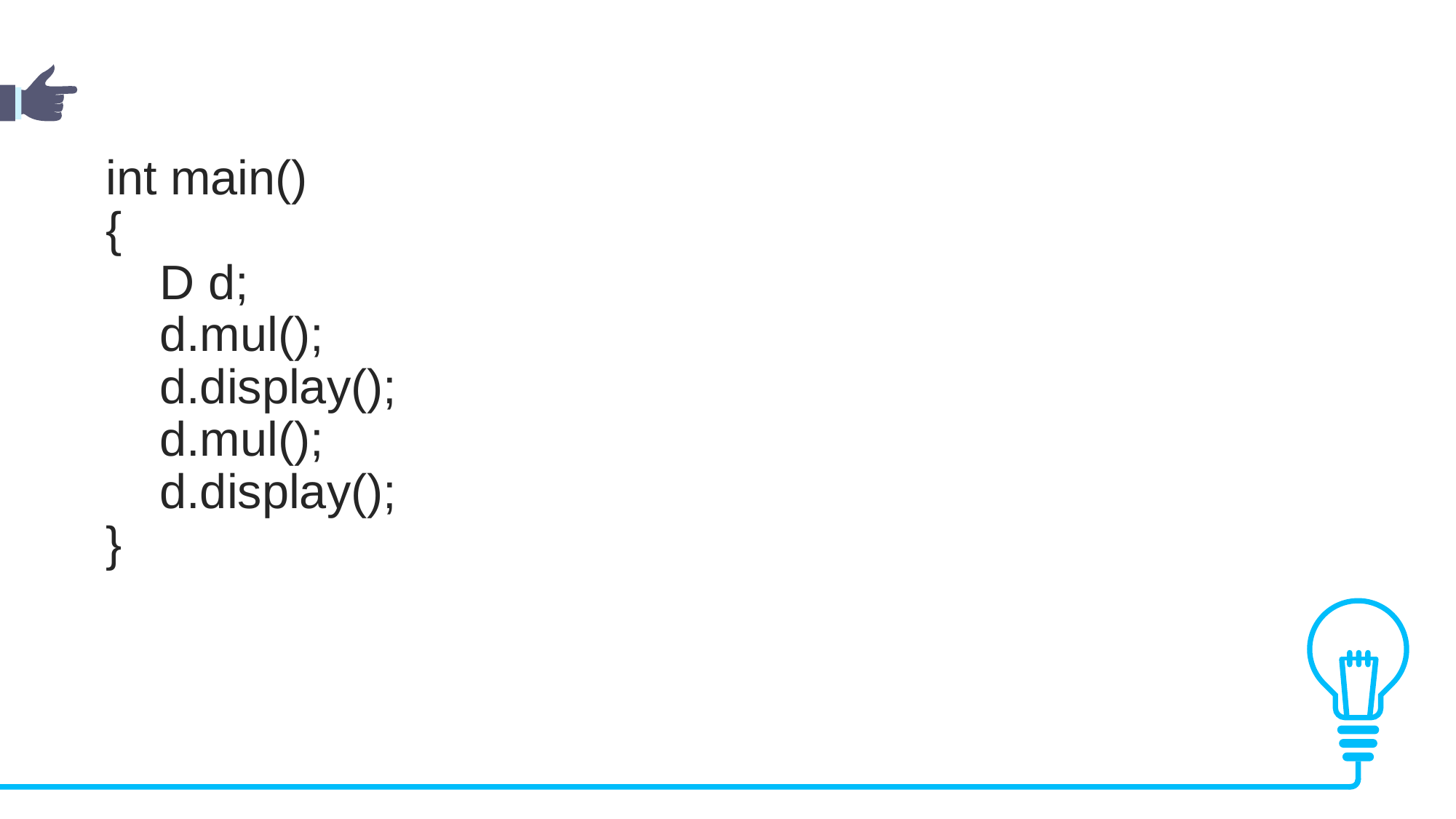

int main()
{
    D d;
    d.mul();
    d.display();
    d.mul();
    d.display();
}